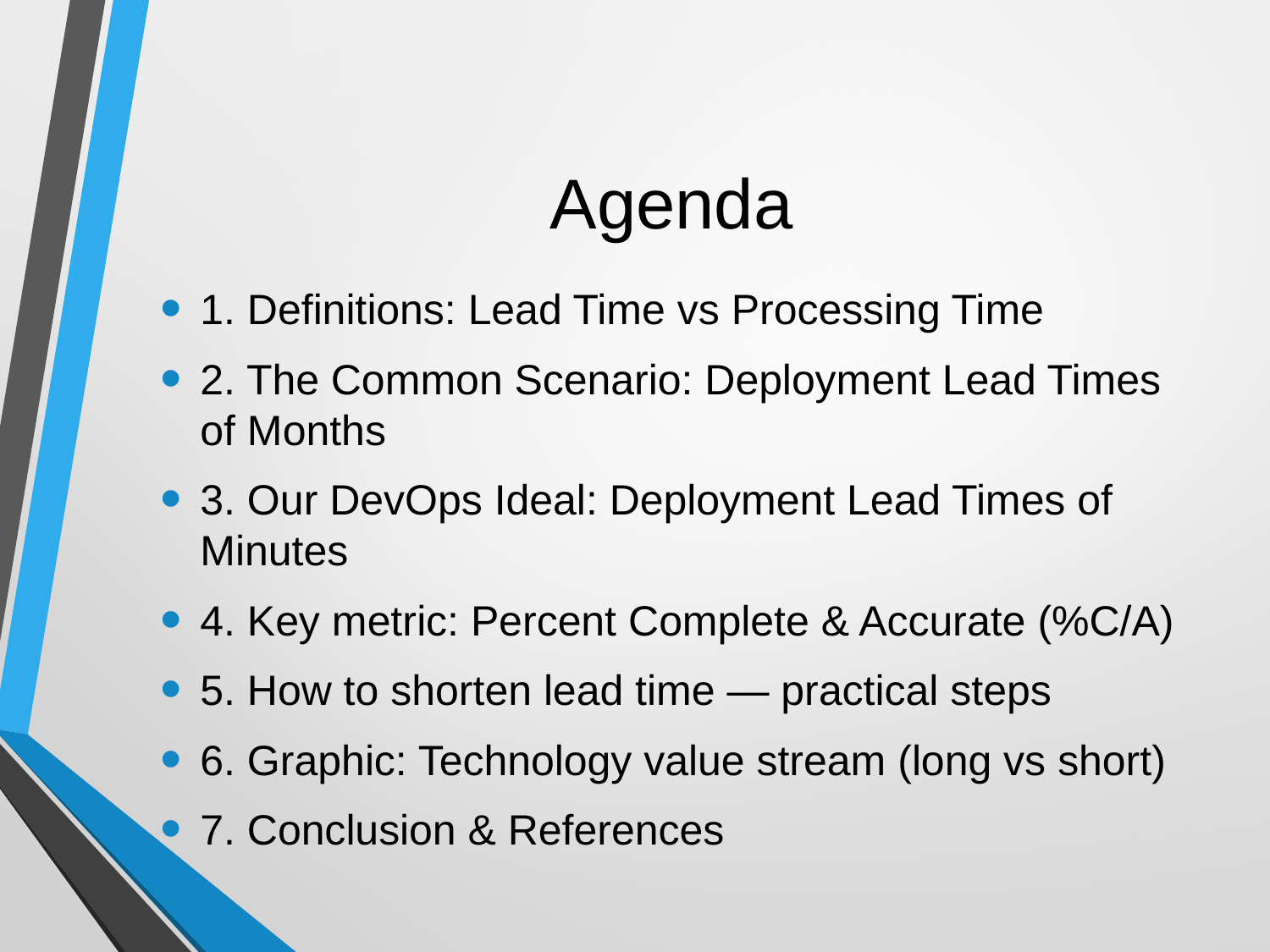

# Agenda
1. Definitions: Lead Time vs Processing Time
2. The Common Scenario: Deployment Lead Times of Months
3. Our DevOps Ideal: Deployment Lead Times of Minutes
4. Key metric: Percent Complete & Accurate (%C/A)
5. How to shorten lead time — practical steps
6. Graphic: Technology value stream (long vs short)
7. Conclusion & References